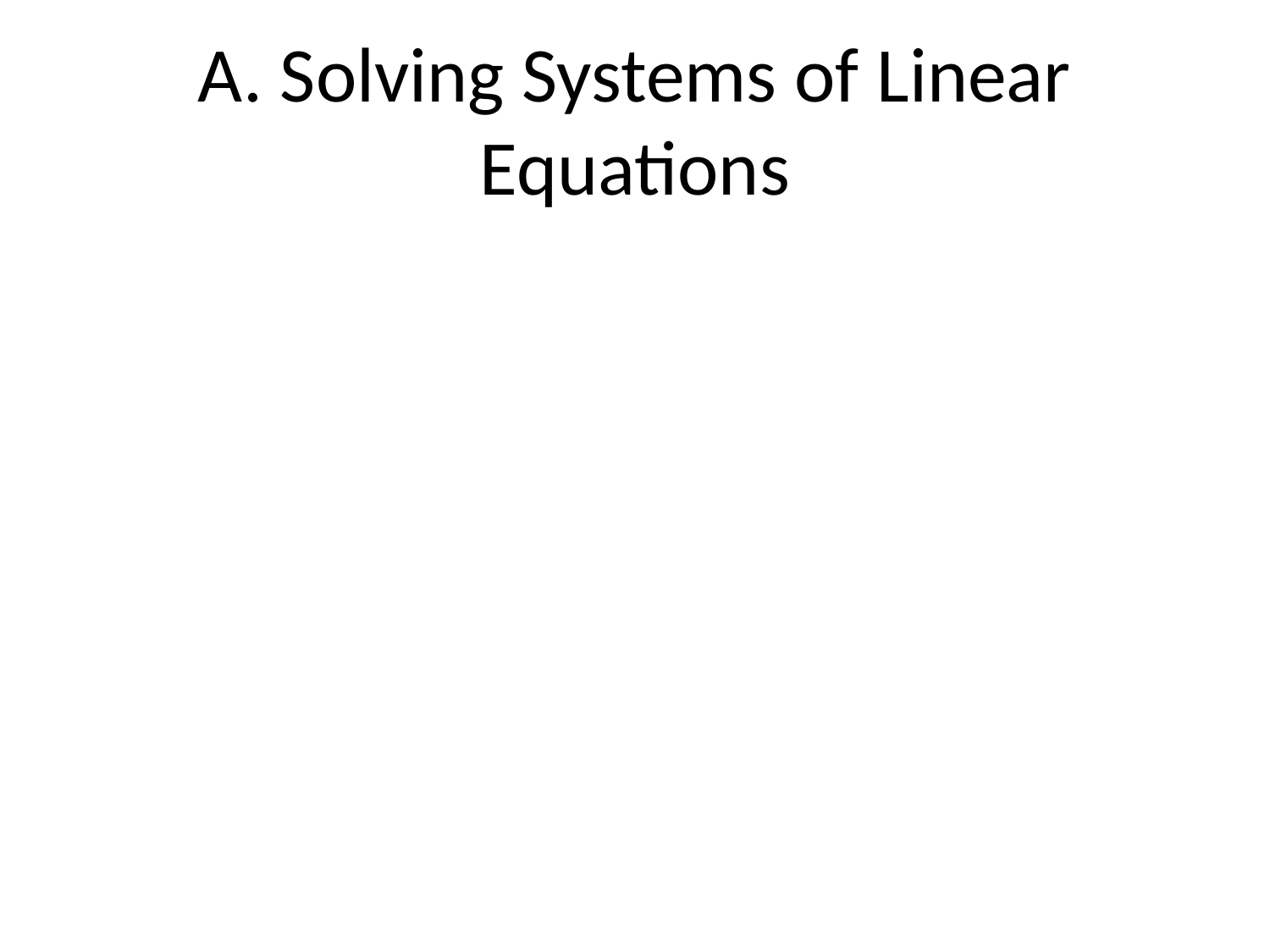

# A. Solving Systems of Linear Equations